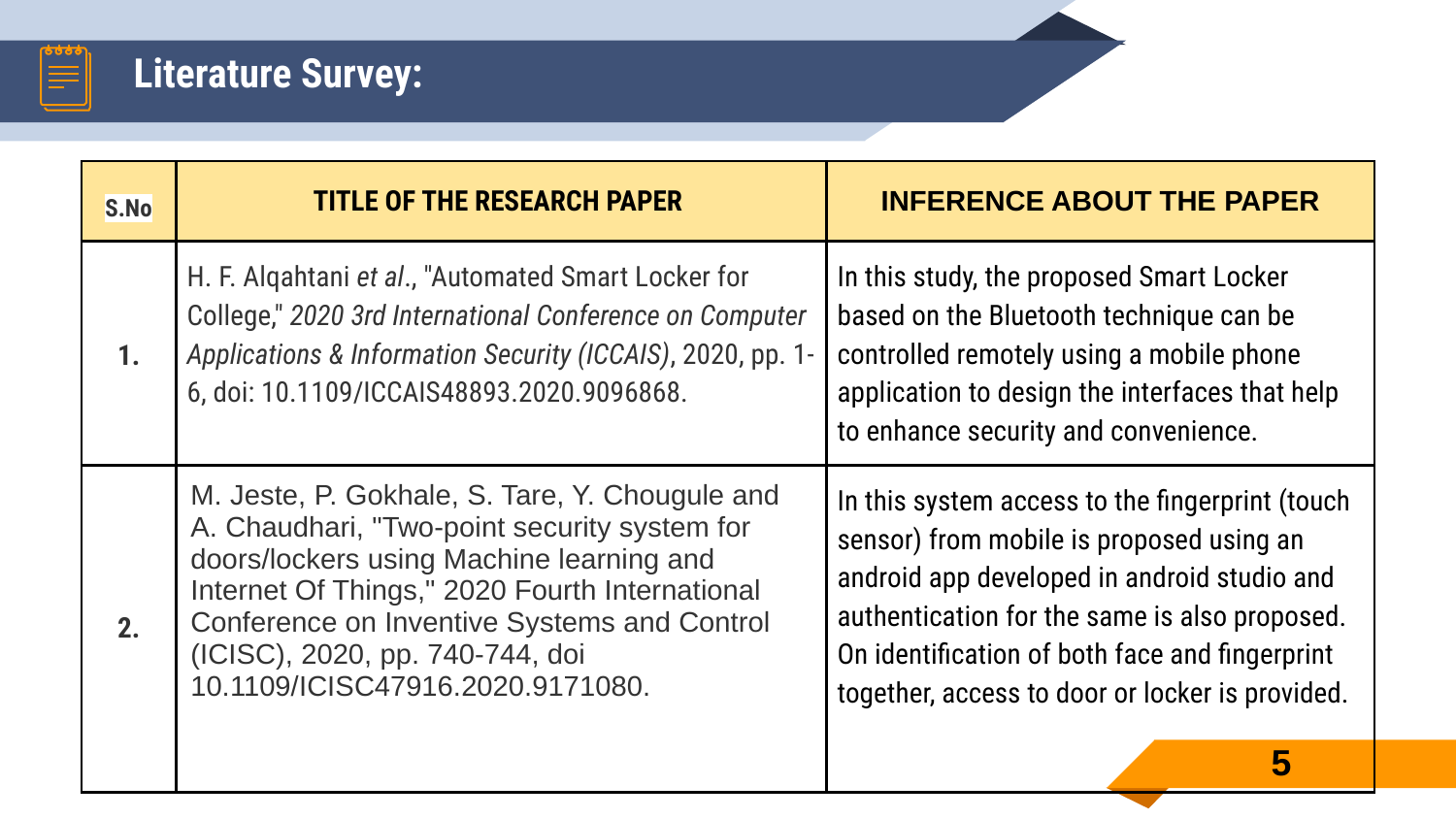

# Literature Survey:

| S.No | TITLE OF THE RESEARCH PAPER | INFERENCE ABOUT THE PAPER |
| --- | --- | --- |
| 1. | H. F. Alqahtani et al., "Automated Smart Locker for College," 2020 3rd International Conference on Computer Applications & Information Security (ICCAIS), 2020, pp. 1-6, doi: 10.1109/ICCAIS48893.2020.9096868. | In this study, the proposed Smart Locker based on the Bluetooth technique can be controlled remotely using a mobile phone application to design the interfaces that help to enhance security and convenience. |
| 2. | M. Jeste, P. Gokhale, S. Tare, Y. Chougule and A. Chaudhari, "Two-point security system for doors/lockers using Machine learning and Internet Of Things," 2020 Fourth International Conference on Inventive Systems and Control (ICISC), 2020, pp. 740-744, doi 10.1109/ICISC47916.2020.9171080. | In this system access to the fingerprint (touch sensor) from mobile is proposed using an android app developed in android studio and authentication for the same is also proposed. On identification of both face and fingerprint together, access to door or locker is provided. |
5